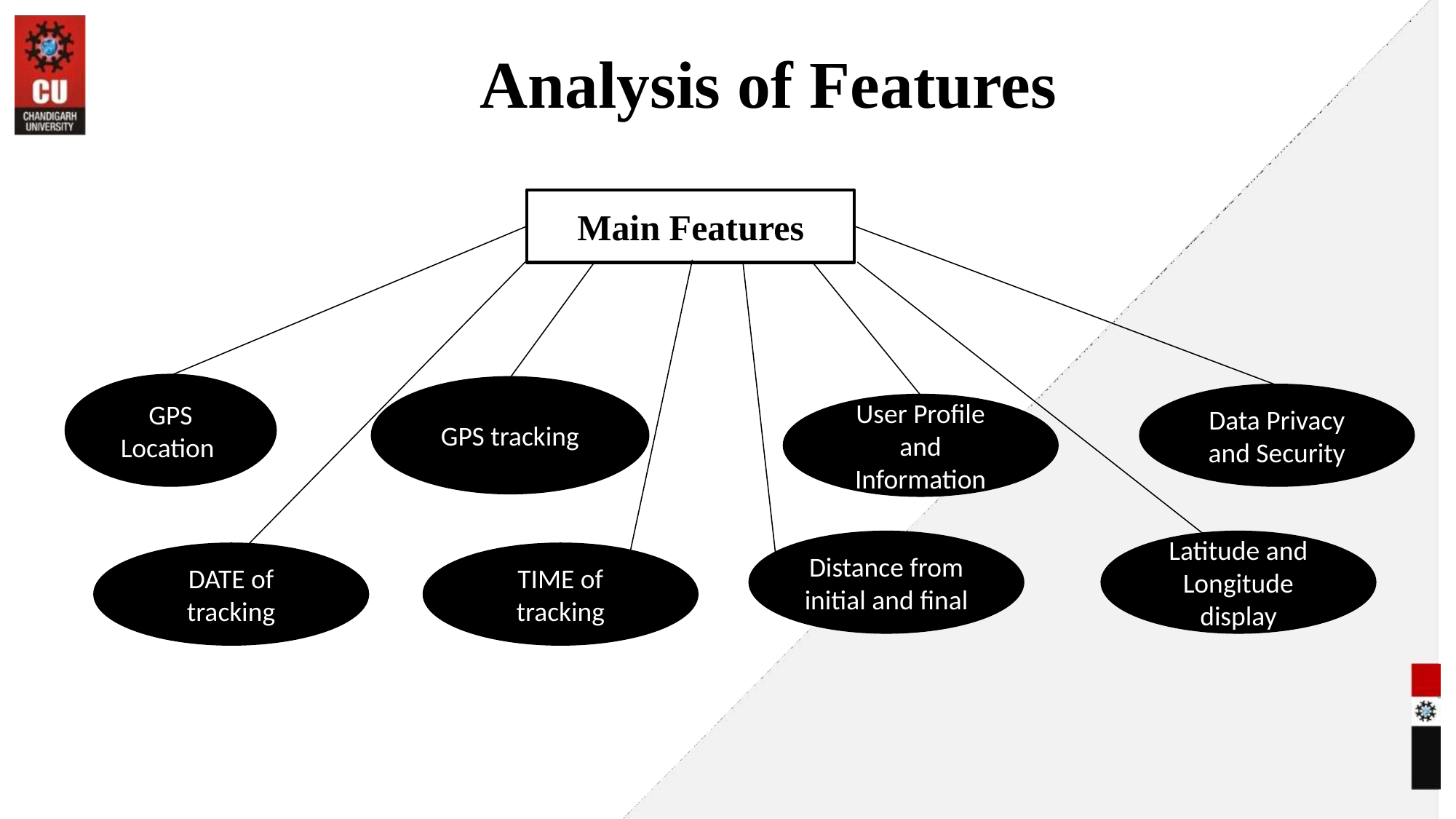

Analysis of Features
Main Features
GPS Location
GPS tracking
Data Privacy and Security
User Profile and Information
Distance from initial and final
Latitude and Longitude display
DATE of tracking
TIME of tracking